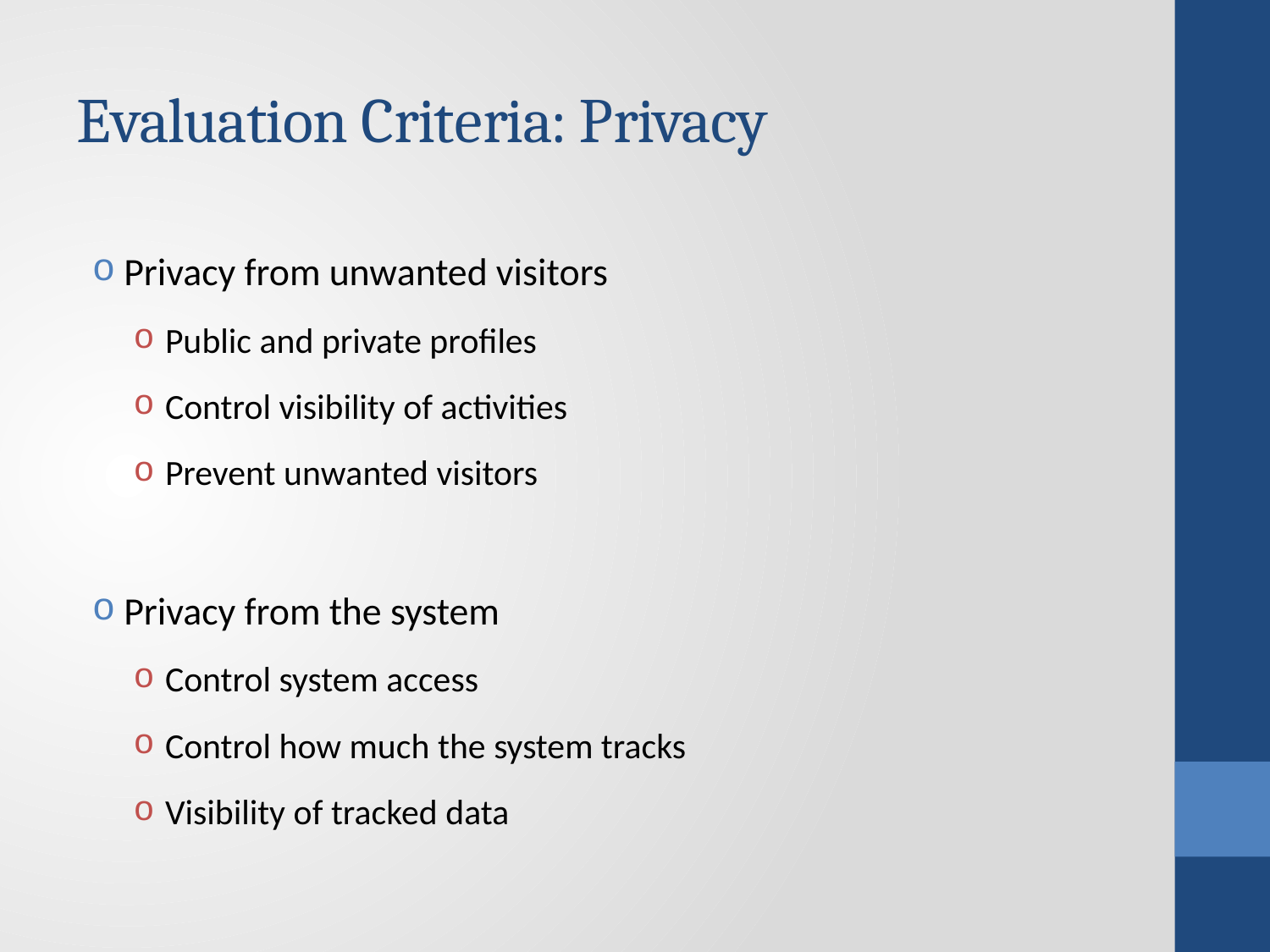

# Evaluation Criteria: Privacy
Privacy from unwanted visitors
Public and private profiles
Control visibility of activities
Prevent unwanted visitors

Privacy from the system
Control system access
Control how much the system tracks
Visibility of tracked data